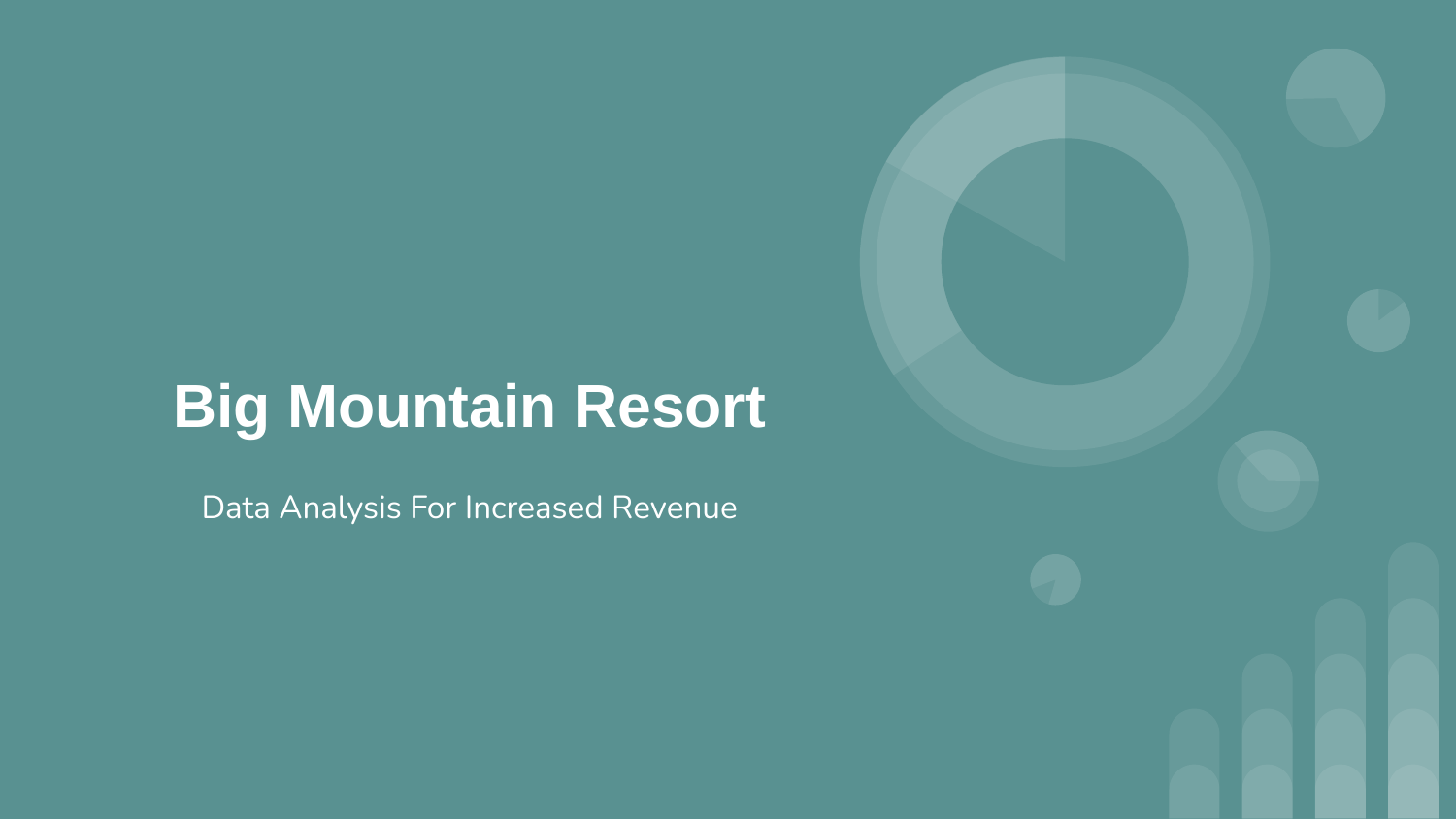

# Big Mountain Resort
Data Analysis For Increased Revenue